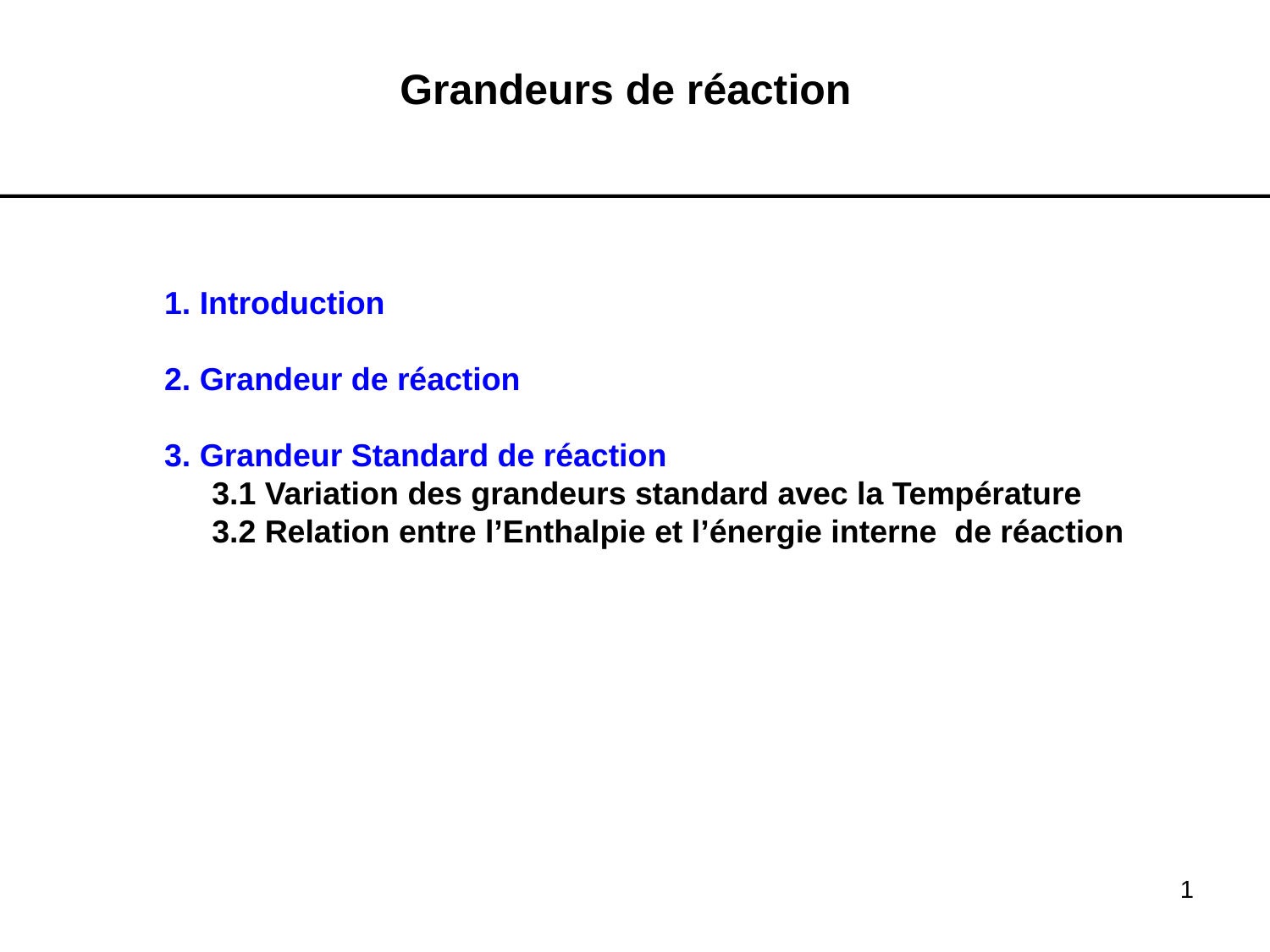

Grandeurs de réaction

1. Introduction

2. Grandeur de réaction

3. Grandeur Standard de réaction
	3.1 Variation des grandeurs standard avec la Température
	3.2 Relation entre l’Enthalpie et l’énergie interne  de réaction

1